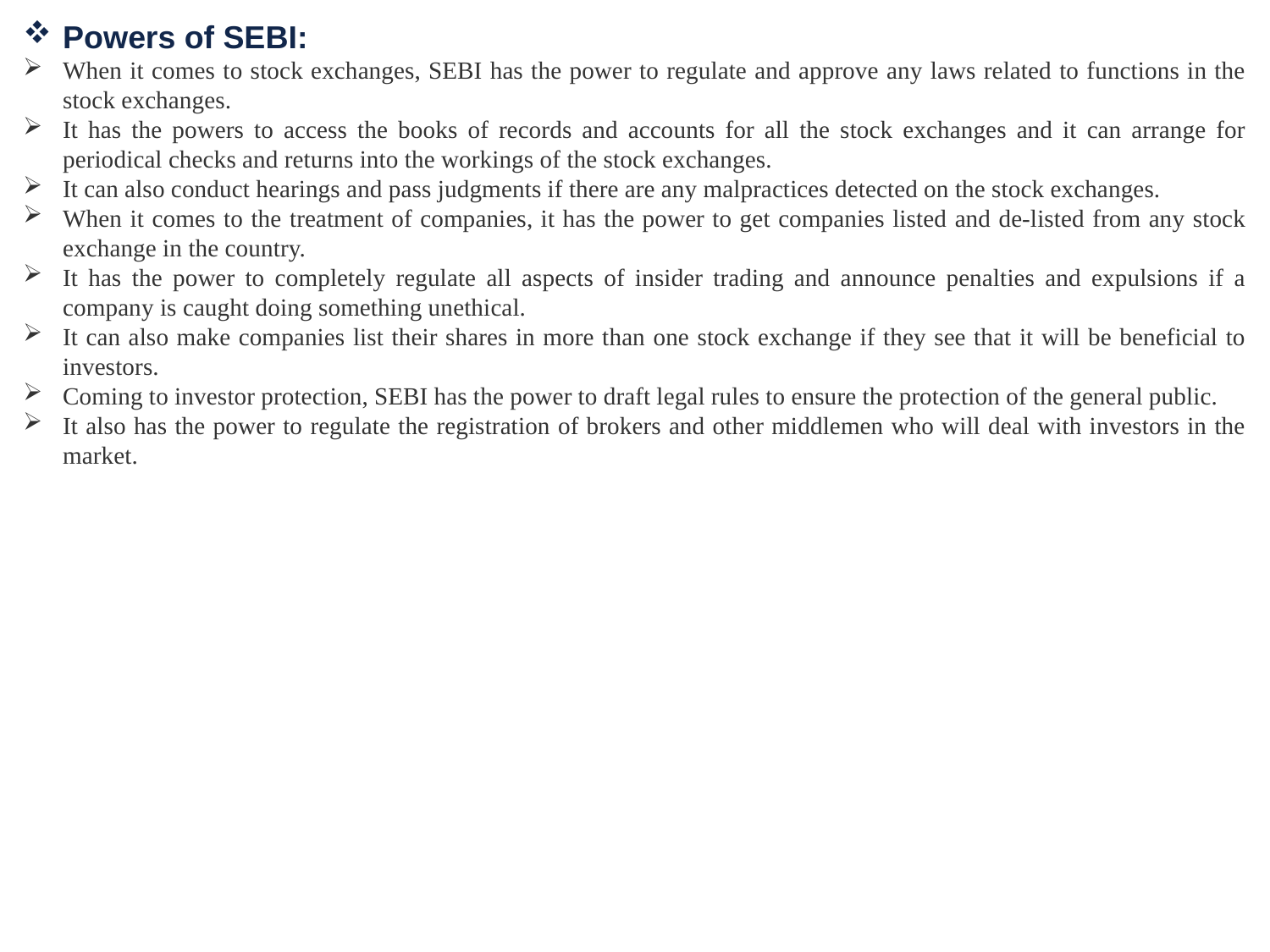

Powers of SEBI:
When it comes to stock exchanges, SEBI has the power to regulate and approve any laws related to functions in the stock exchanges.
It has the powers to access the books of records and accounts for all the stock exchanges and it can arrange for periodical checks and returns into the workings of the stock exchanges.
It can also conduct hearings and pass judgments if there are any malpractices detected on the stock exchanges.
When it comes to the treatment of companies, it has the power to get companies listed and de-listed from any stock exchange in the country.
It has the power to completely regulate all aspects of insider trading and announce penalties and expulsions if a company is caught doing something unethical.
It can also make companies list their shares in more than one stock exchange if they see that it will be beneficial to investors.
Coming to investor protection, SEBI has the power to draft legal rules to ensure the protection of the general public.
It also has the power to regulate the registration of brokers and other middlemen who will deal with investors in the market.